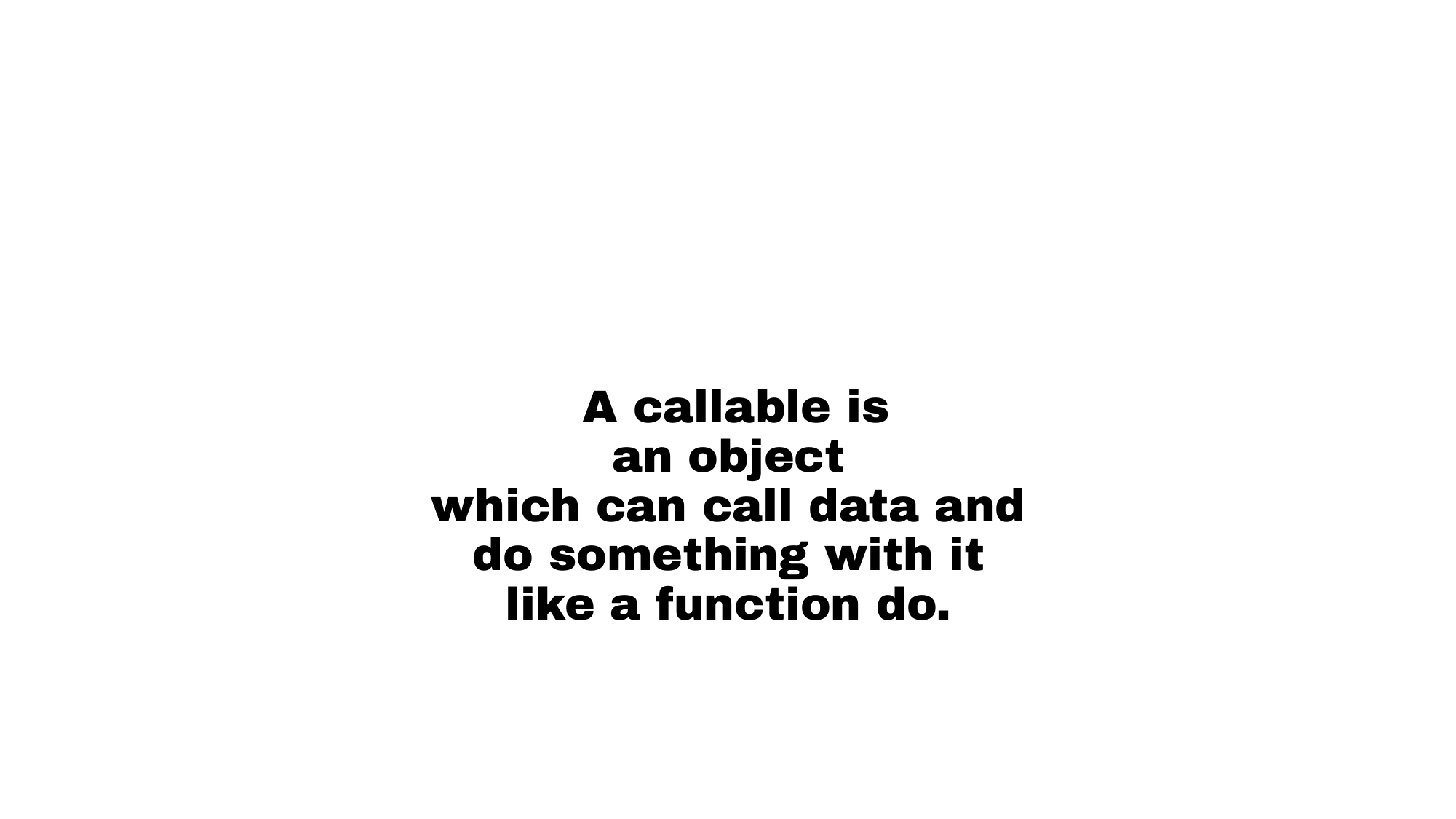

# A callable is an object which can call data and do something with it like a function do.